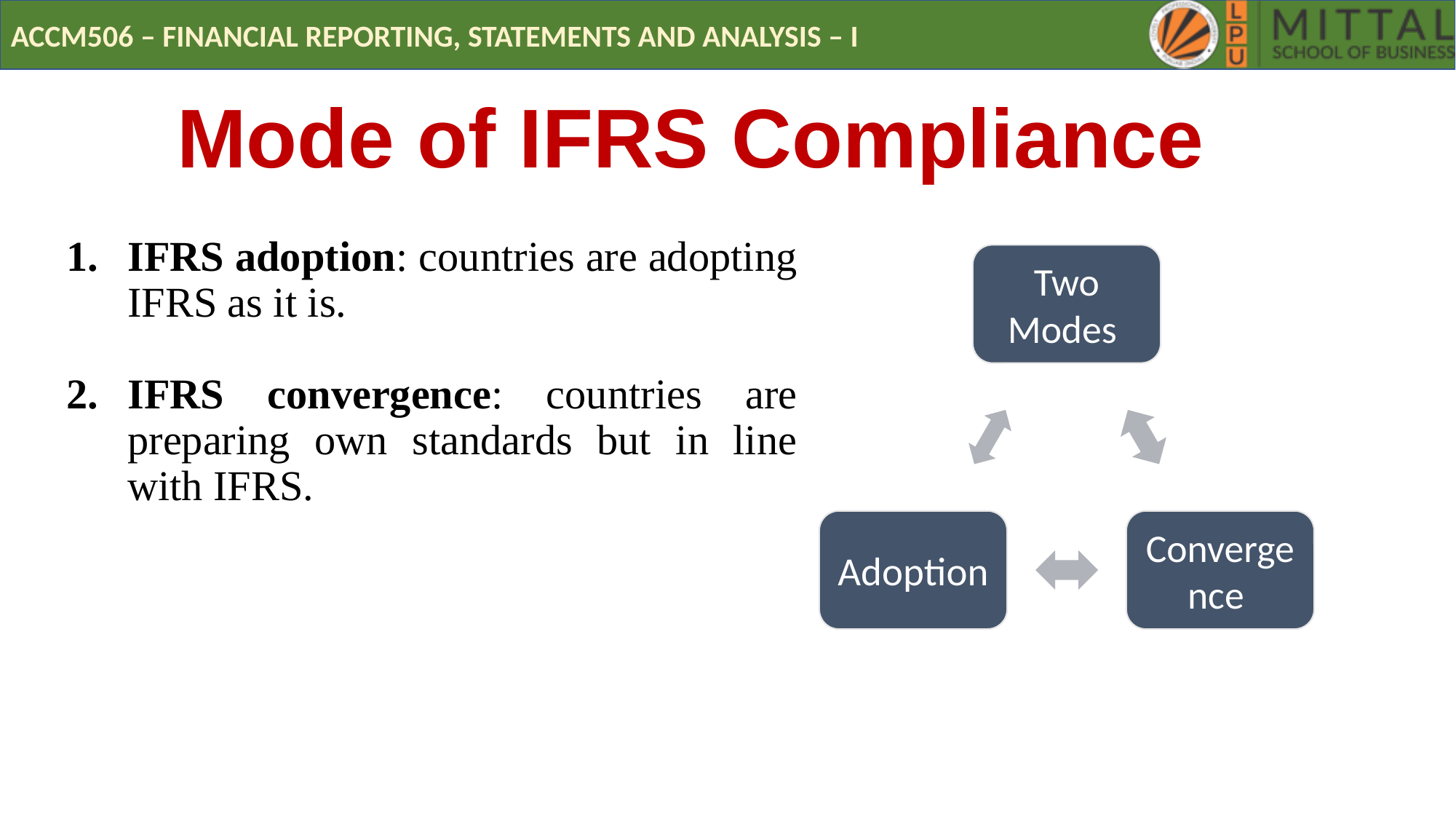

# Mode of IFRS Compliance
IFRS adoption: countries are adopting IFRS as it is.

IFRS convergence: countries are preparing own standards but in line with IFRS.
Two Modes
Convergence
Adoption